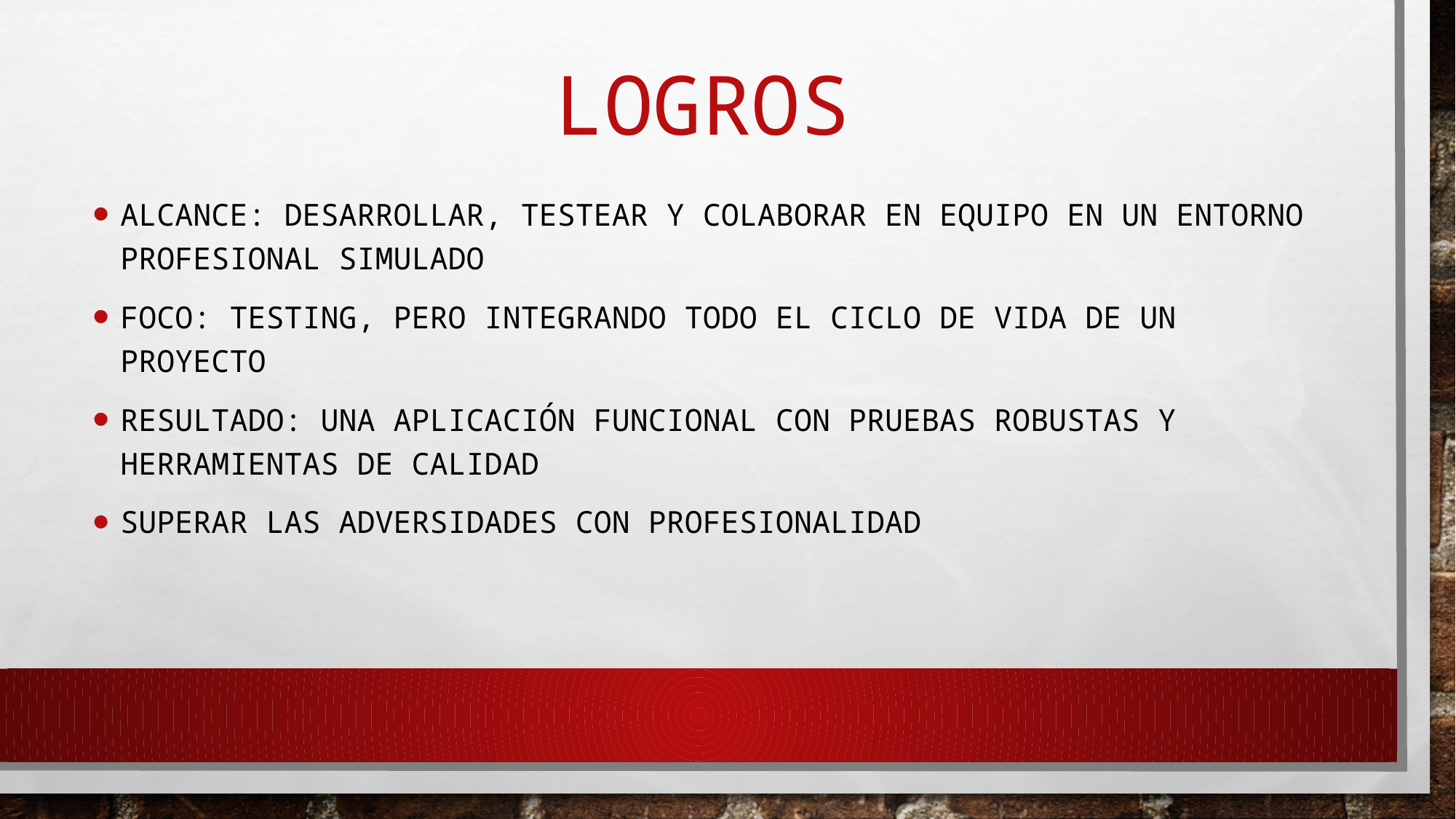

# LOGROS
ALCANCE: DESARROLLAR, TESTEAR Y COLABORAR EN EQUIPO EN UN ENTORNO PROFESIONAL SIMULADO
FOCO: TESTING, PERO INTEGRANDO TODO EL CICLO DE VIDA DE UN PROYECTO
RESULTADO: UNA APLICACIÓN FUNCIONAL CON PRUEBAS ROBUSTAS Y HERRAMIENTAS DE CALIDAD
SUPERAR LAS ADVERSIDADES CON PROFESIONALIDAD